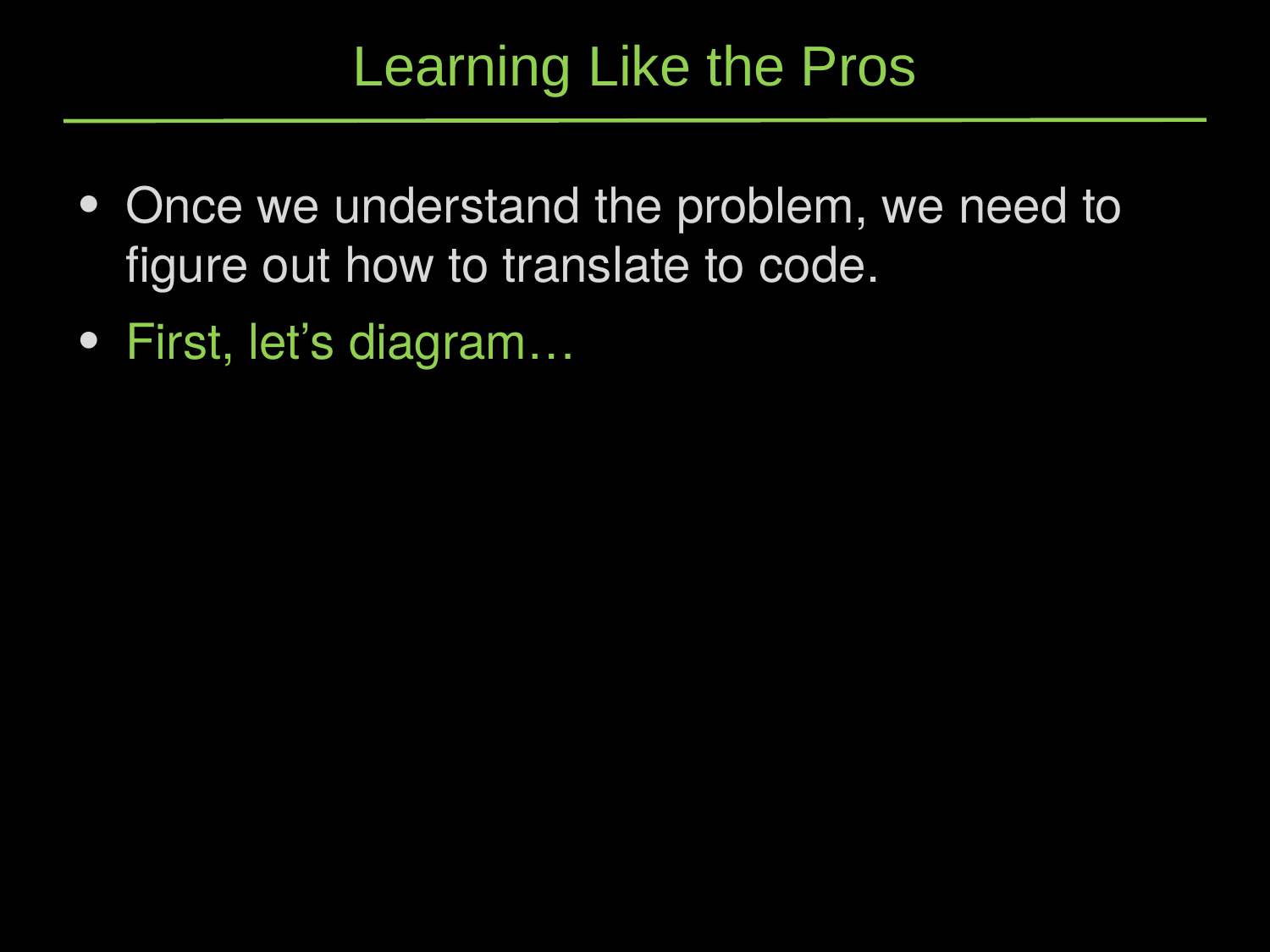

# Learning Like the Pros
Once we understand the problem, we need to figure out how to translate to code.
First, let’s diagram…